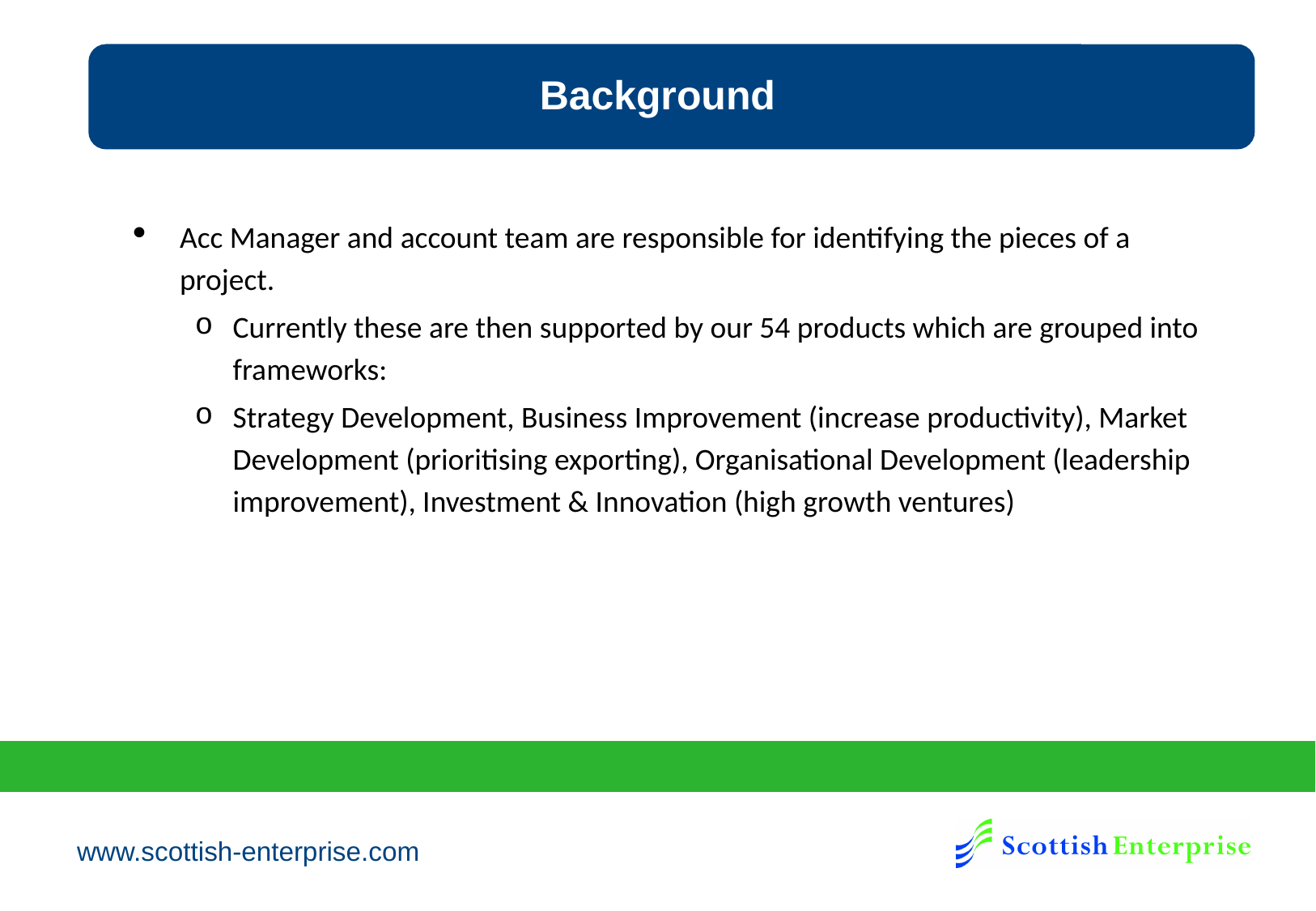

Background
Acc Manager and account team are responsible for identifying the pieces of a project.
Currently these are then supported by our 54 products which are grouped into frameworks:
Strategy Development, Business Improvement (increase productivity), Market Development (prioritising exporting), Organisational Development (leadership improvement), Investment & Innovation (high growth ventures)